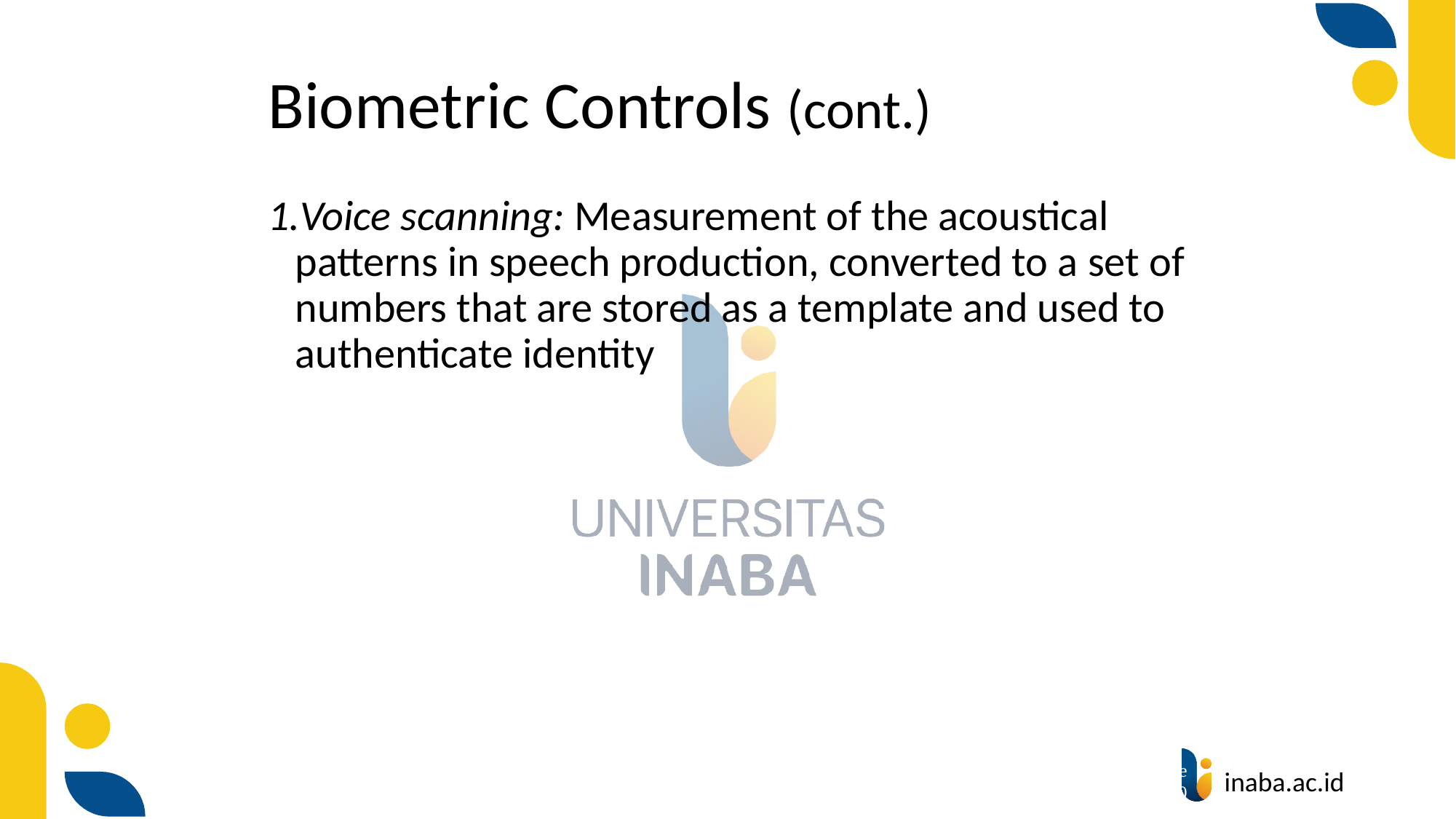

# Biometric Controls (cont.)
Voice scanning: Measurement of the acoustical patterns in speech production, converted to a set of numbers that are stored as a template and used to authenticate identity
63
© Prentice Hall 2020